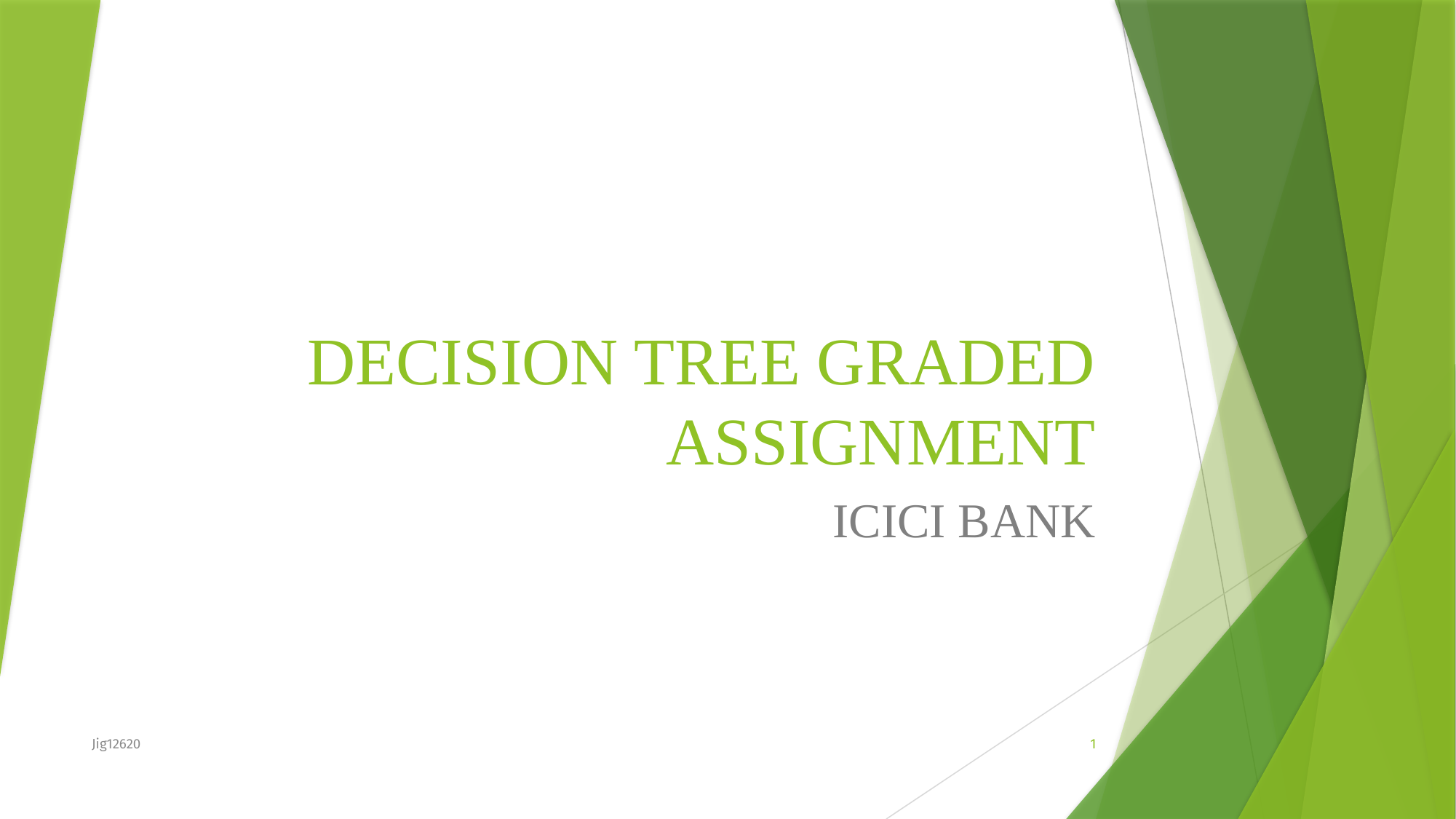

# DECISION TREE GRADED ASSIGNMENT
ICICI BANK
Jig12620
1